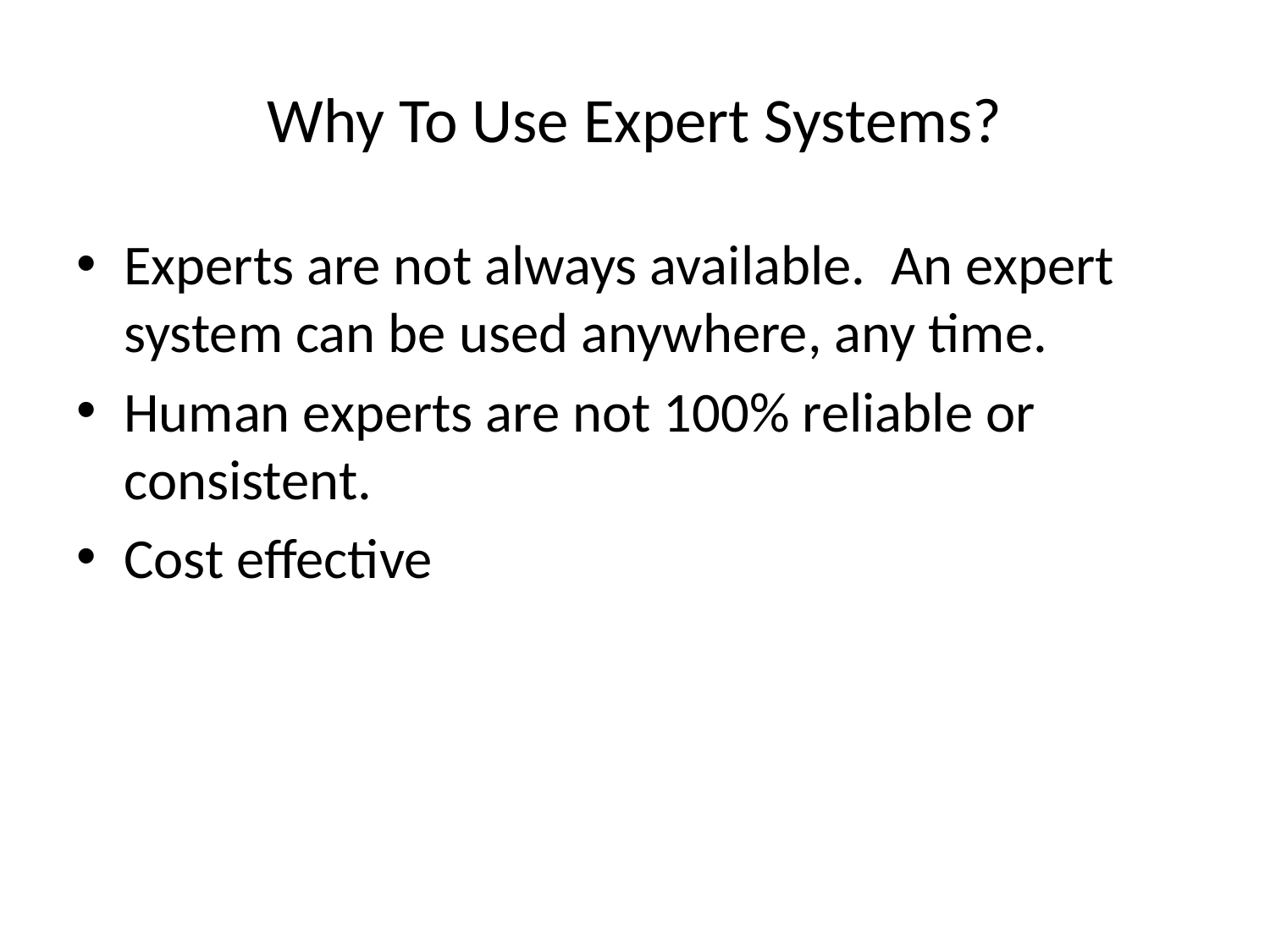

# Why To Use Expert Systems?
Experts are not always available.  An expert system can be used anywhere, any time.
Human experts are not 100% reliable or consistent.
Cost effective